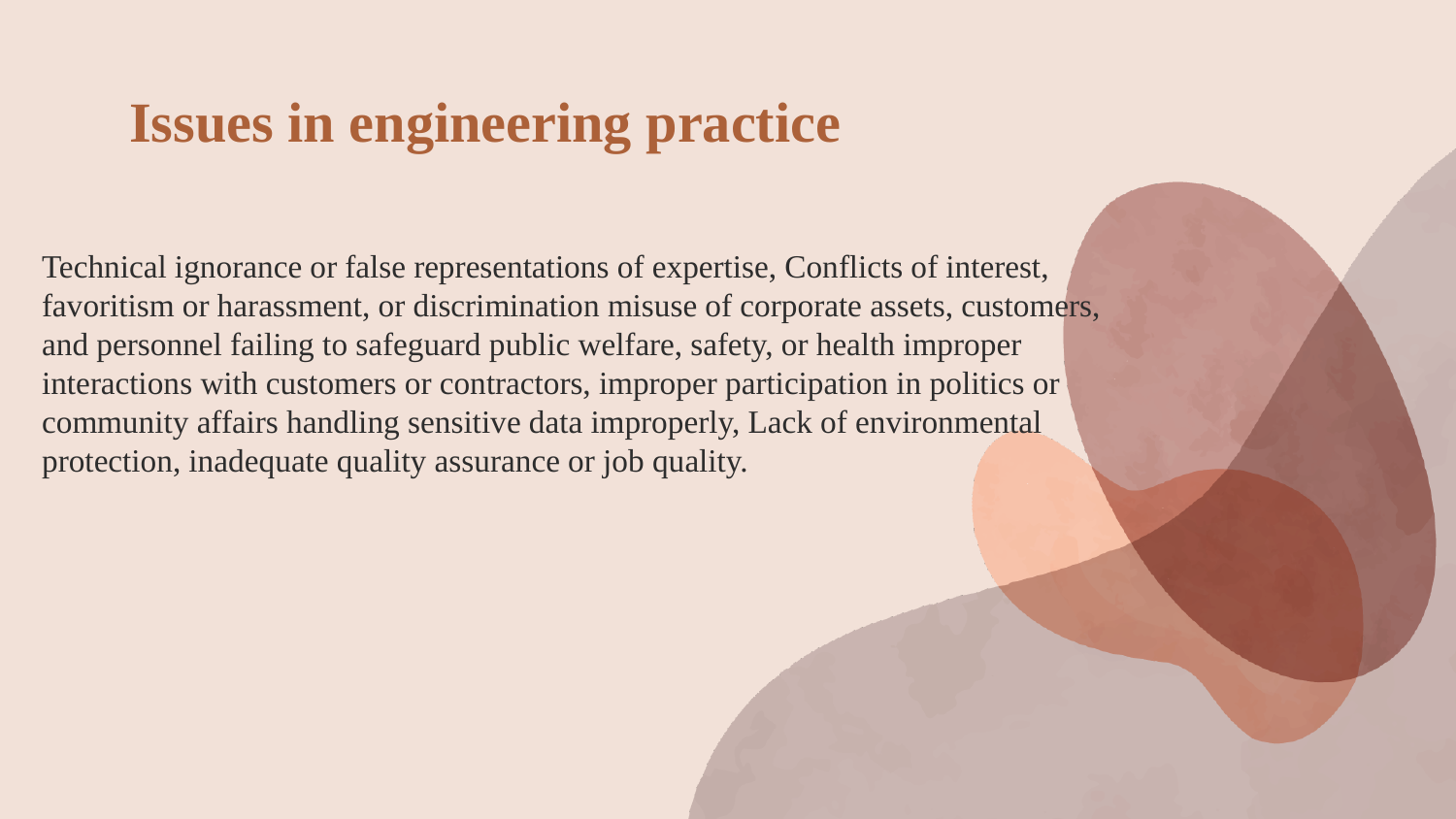

# Issues in engineering practice
Technical ignorance or false representations of expertise, Conflicts of interest, favoritism or harassment, or discrimination misuse of corporate assets, customers, and personnel failing to safeguard public welfare, safety, or health improper interactions with customers or contractors, improper participation in politics or community affairs handling sensitive data improperly, Lack of environmental protection, inadequate quality assurance or job quality.